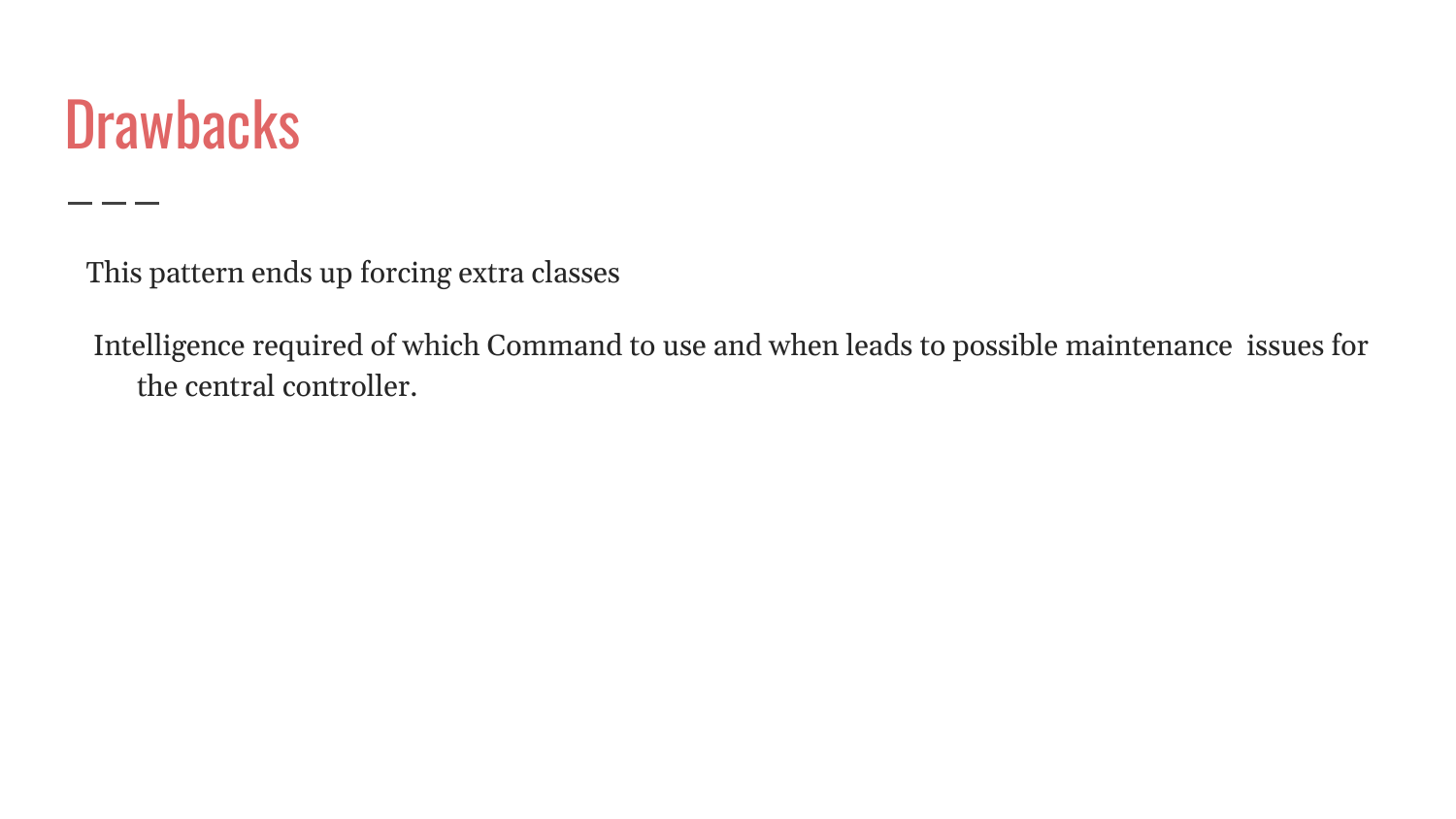

# Drawbacks
This pattern ends up forcing extra classes
 Intelligence required of which Command to use and when leads to possible maintenance  issues for the central controller.